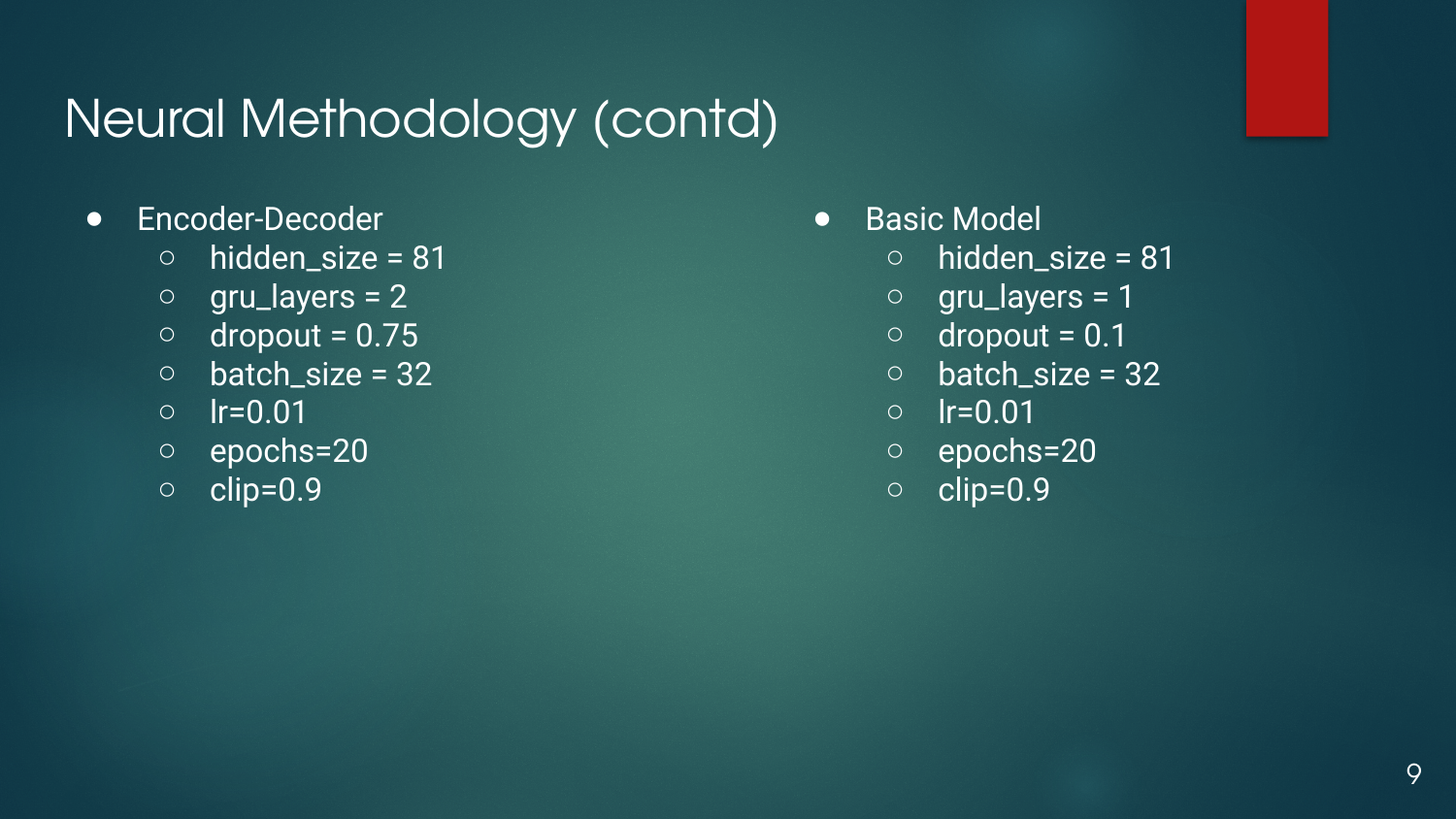

# Neural Methodology (contd)
Encoder-Decoder
hidden_size = 81
gru_layers = 2
dropout = 0.75
batch_size = 32
lr=0.01
epochs=20
clip=0.9
Basic Model
hidden_size = 81
gru_layers = 1
dropout = 0.1
batch_size = 32
lr=0.01
epochs=20
clip=0.9

9